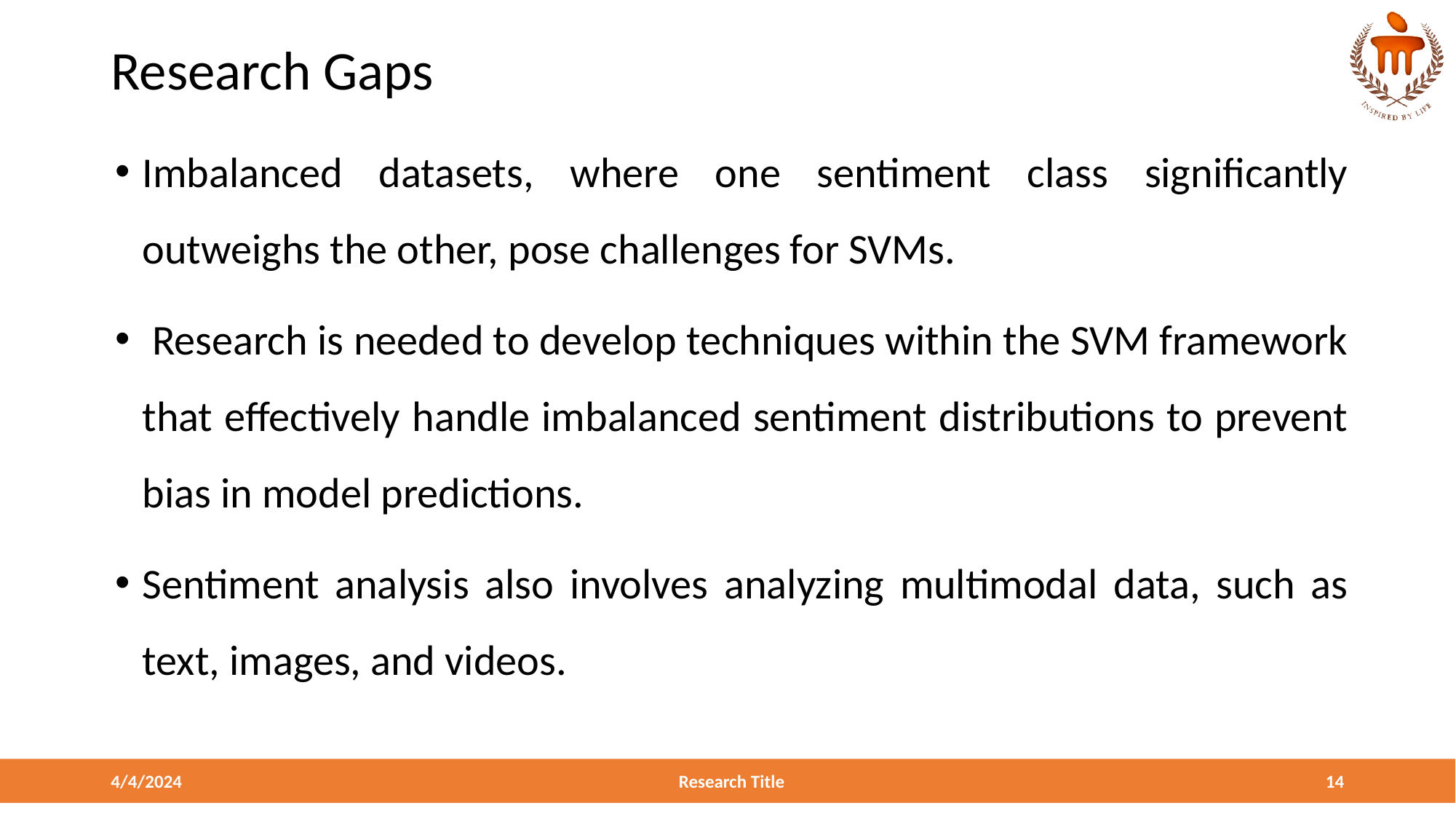

# Research Gaps
Imbalanced datasets, where one sentiment class significantly outweighs the other, pose challenges for SVMs.
 Research is needed to develop techniques within the SVM framework that effectively handle imbalanced sentiment distributions to prevent bias in model predictions.
Sentiment analysis also involves analyzing multimodal data, such as text, images, and videos.
4/4/2024
Research Title
14